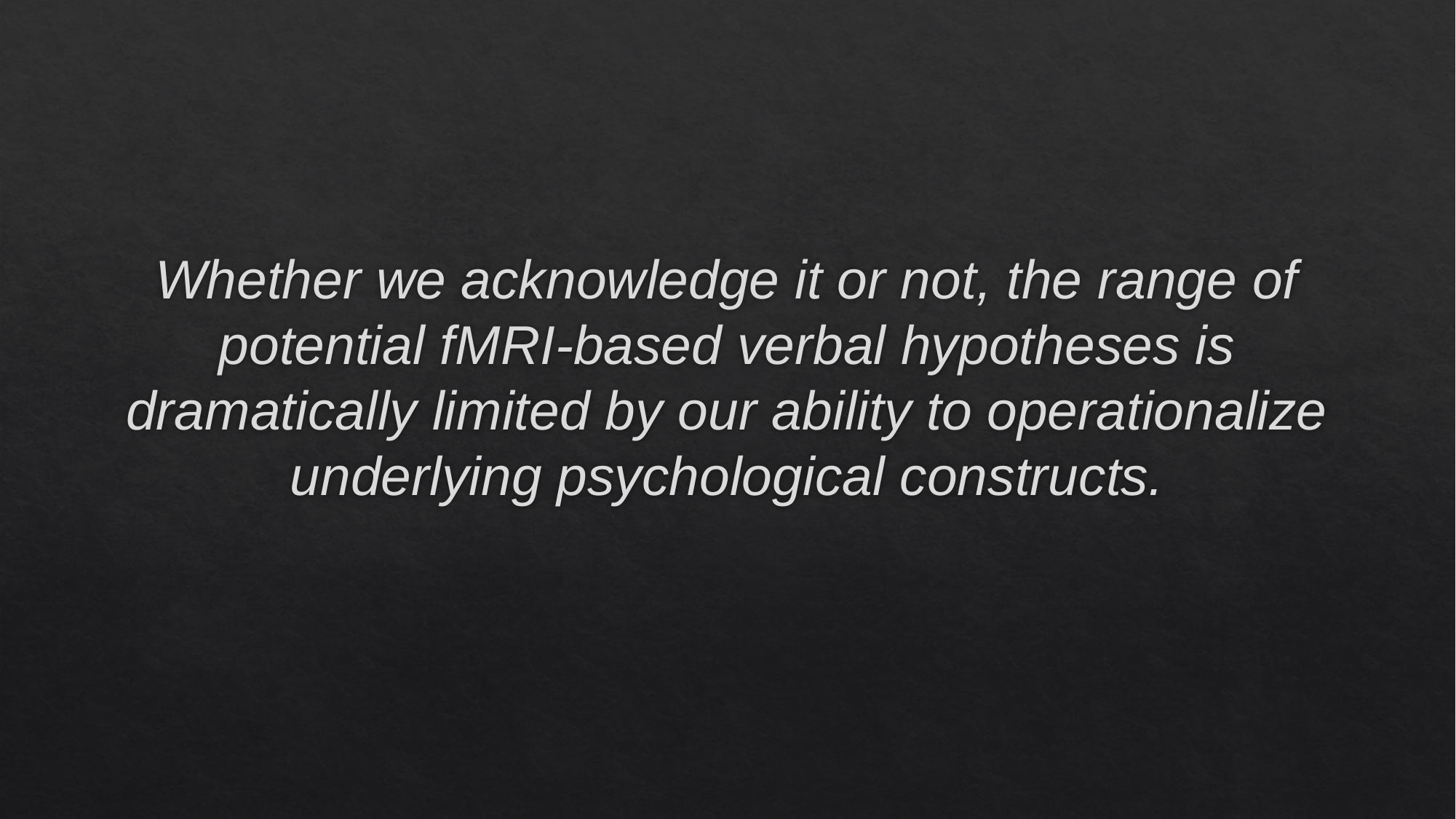

#
Whether we acknowledge it or not, the range of potential fMRI-based verbal hypotheses is dramatically limited by our ability to operationalize underlying psychological constructs.